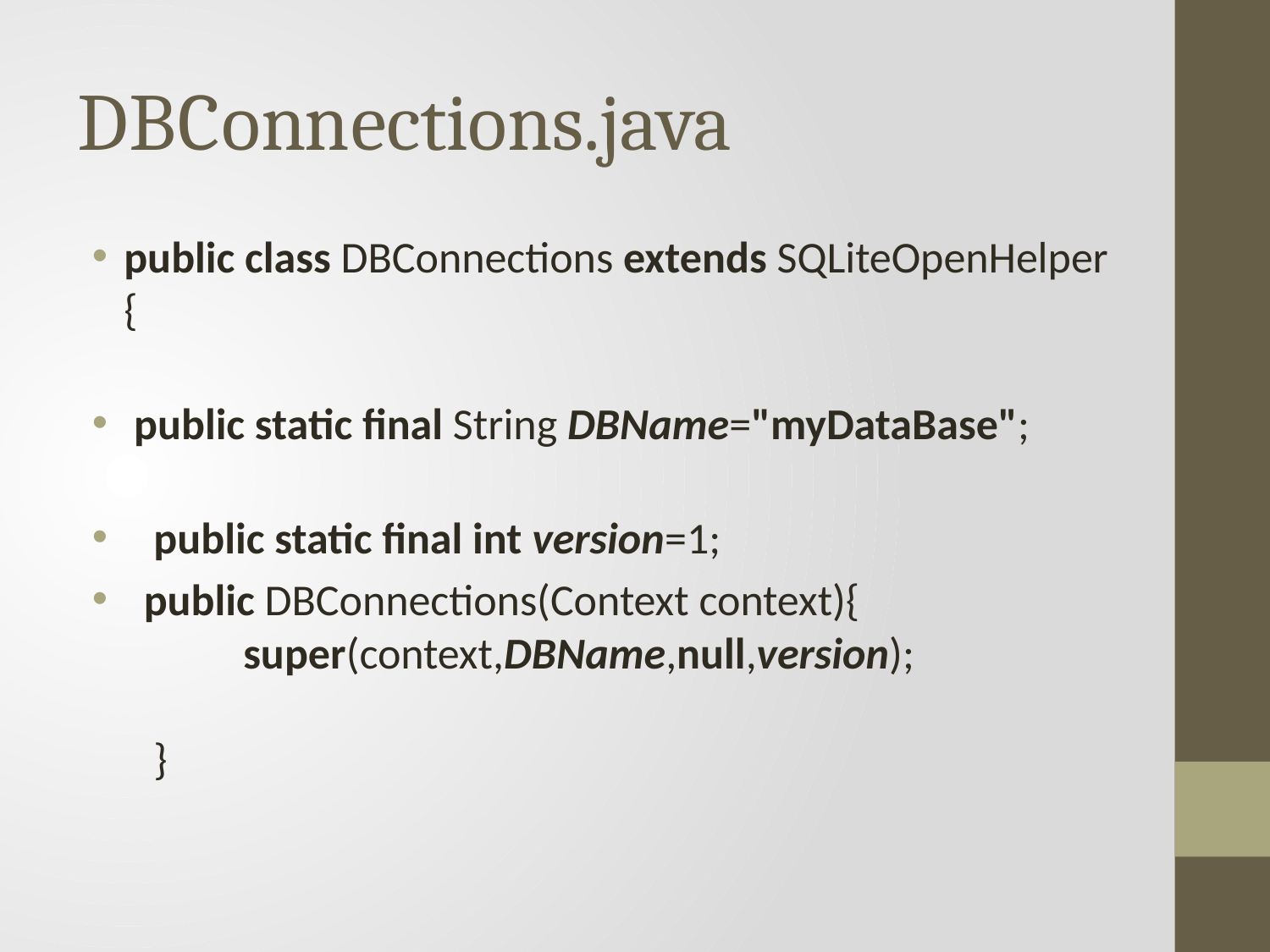

# DBConnections.java
public class DBConnections extends SQLiteOpenHelper {
 public static final String DBName="myDataBase";
   public static final int version=1;
  public DBConnections(Context context){
            super(context,DBName,null,version);
   }